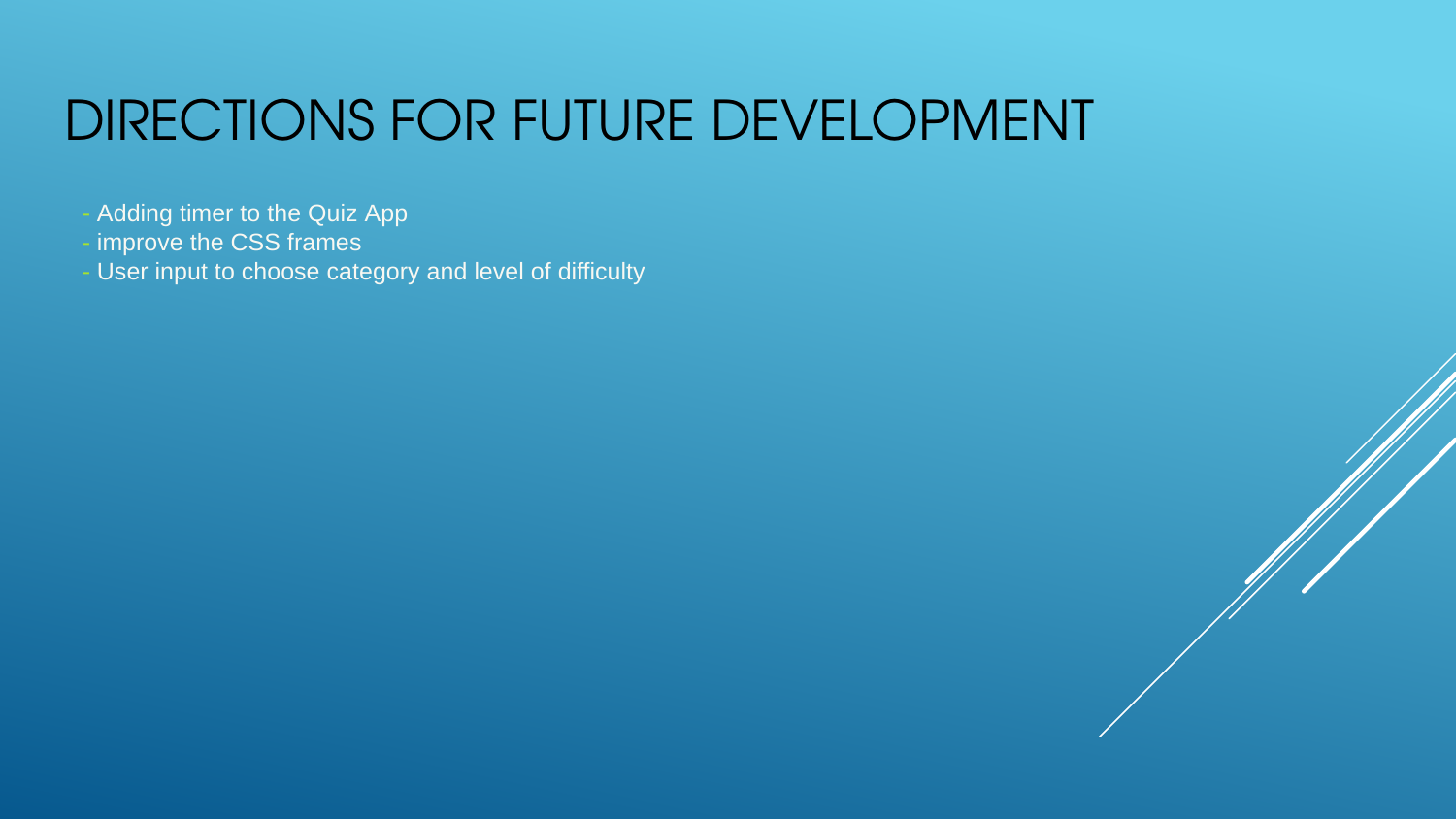

# Directions for Future Development
- Adding timer to the Quiz App
- improve the CSS frames
- User input to choose category and level of difficulty